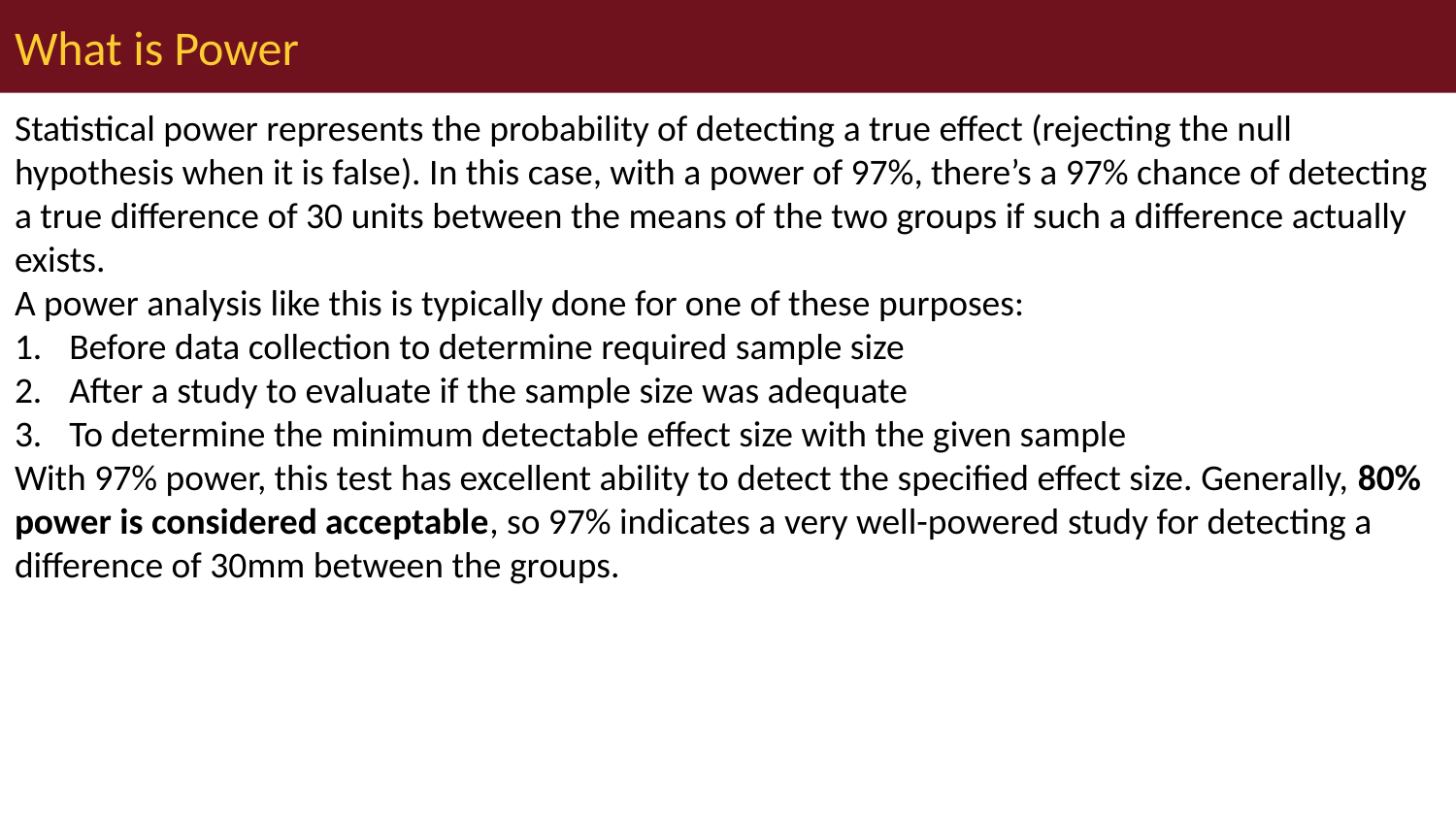

# What is Power
Statistical power represents the probability of detecting a true effect (rejecting the null hypothesis when it is false). In this case, with a power of 97%, there’s a 97% chance of detecting a true difference of 30 units between the means of the two groups if such a difference actually exists.
A power analysis like this is typically done for one of these purposes:
Before data collection to determine required sample size
After a study to evaluate if the sample size was adequate
To determine the minimum detectable effect size with the given sample
With 97% power, this test has excellent ability to detect the specified effect size. Generally, 80% power is considered acceptable, so 97% indicates a very well-powered study for detecting a difference of 30mm between the groups.